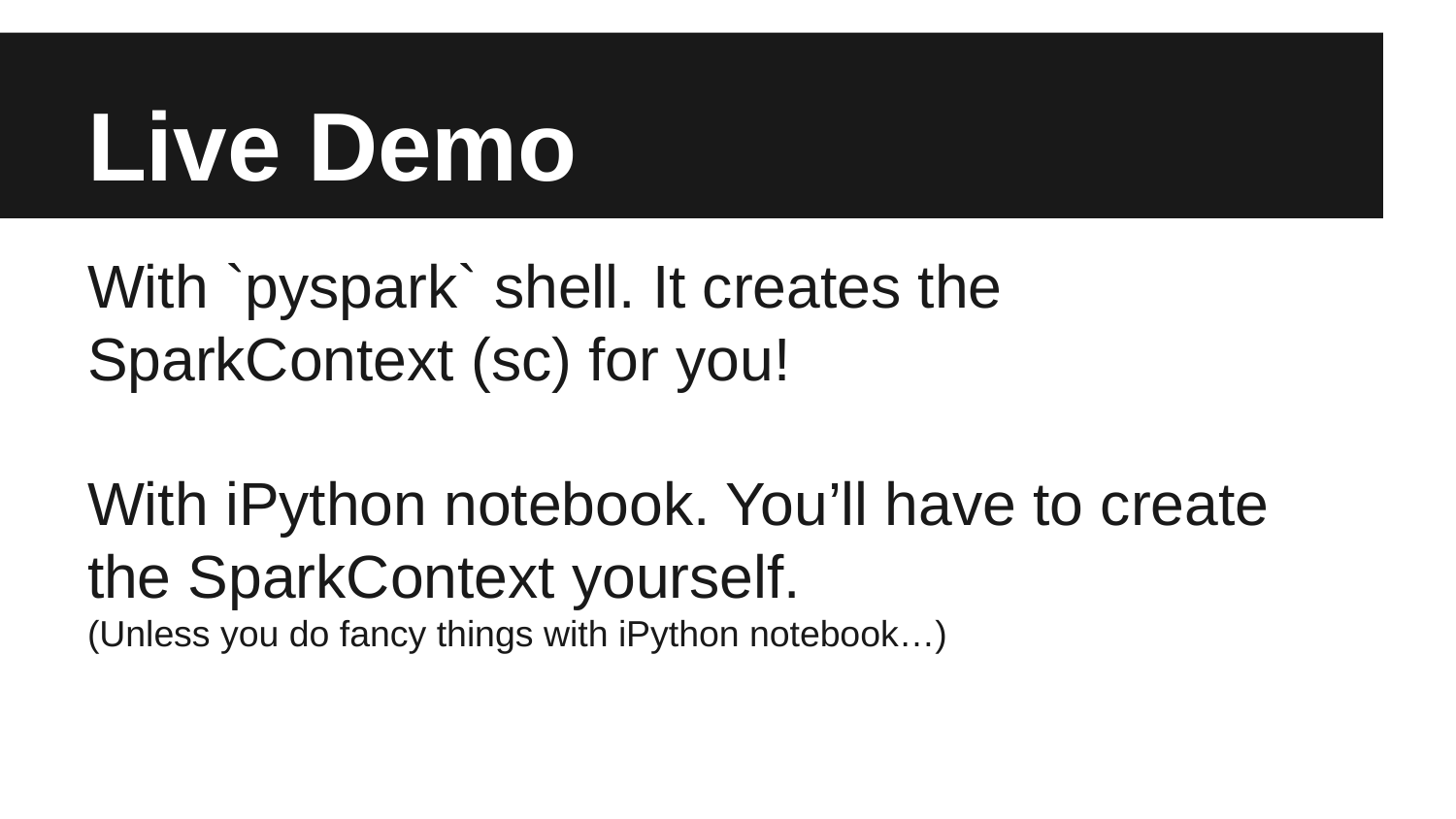

# Live Demo
With `pyspark` shell. It creates the SparkContext (sc) for you!

With iPython notebook. You’ll have to create the SparkContext yourself.
(Unless you do fancy things with iPython notebook…)